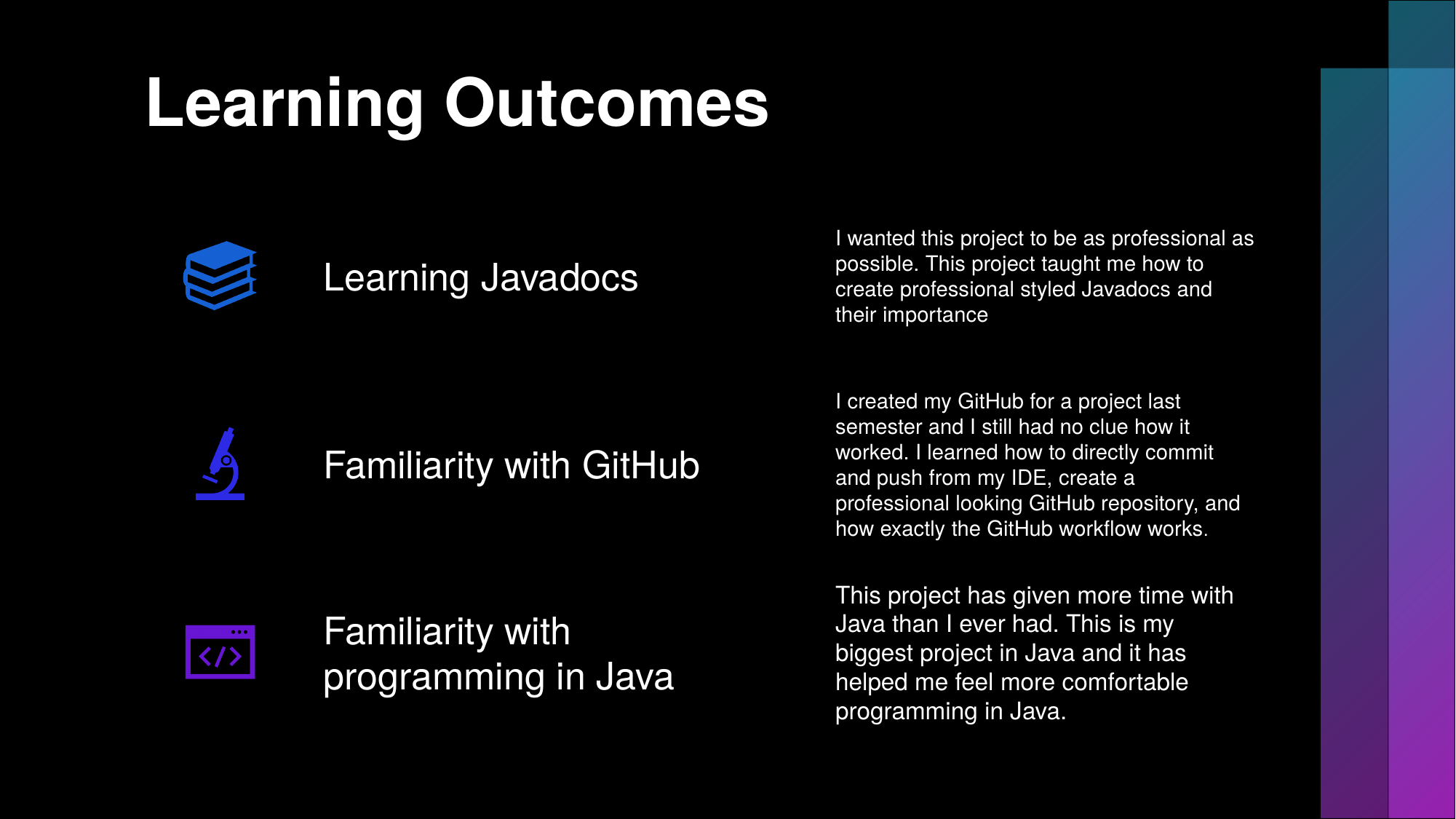

# Learning Outcomes

Learning Javadocs
I wanted this project to be as professional as possible. This project taught me how to create professional styled Javadocs and their importance
Familiarity with GitHub
I created my GitHub for a project last semester and I still had no clue how it worked. I learned how to directly commit and push from my IDE, create a professional looking GitHub repository, and how exactly the GitHub workflow works.
Familiarity with programming in Java
This project has given more time with Java than I ever had. This is my biggest project in Java and it has helped me feel more comfortable programming in Java.